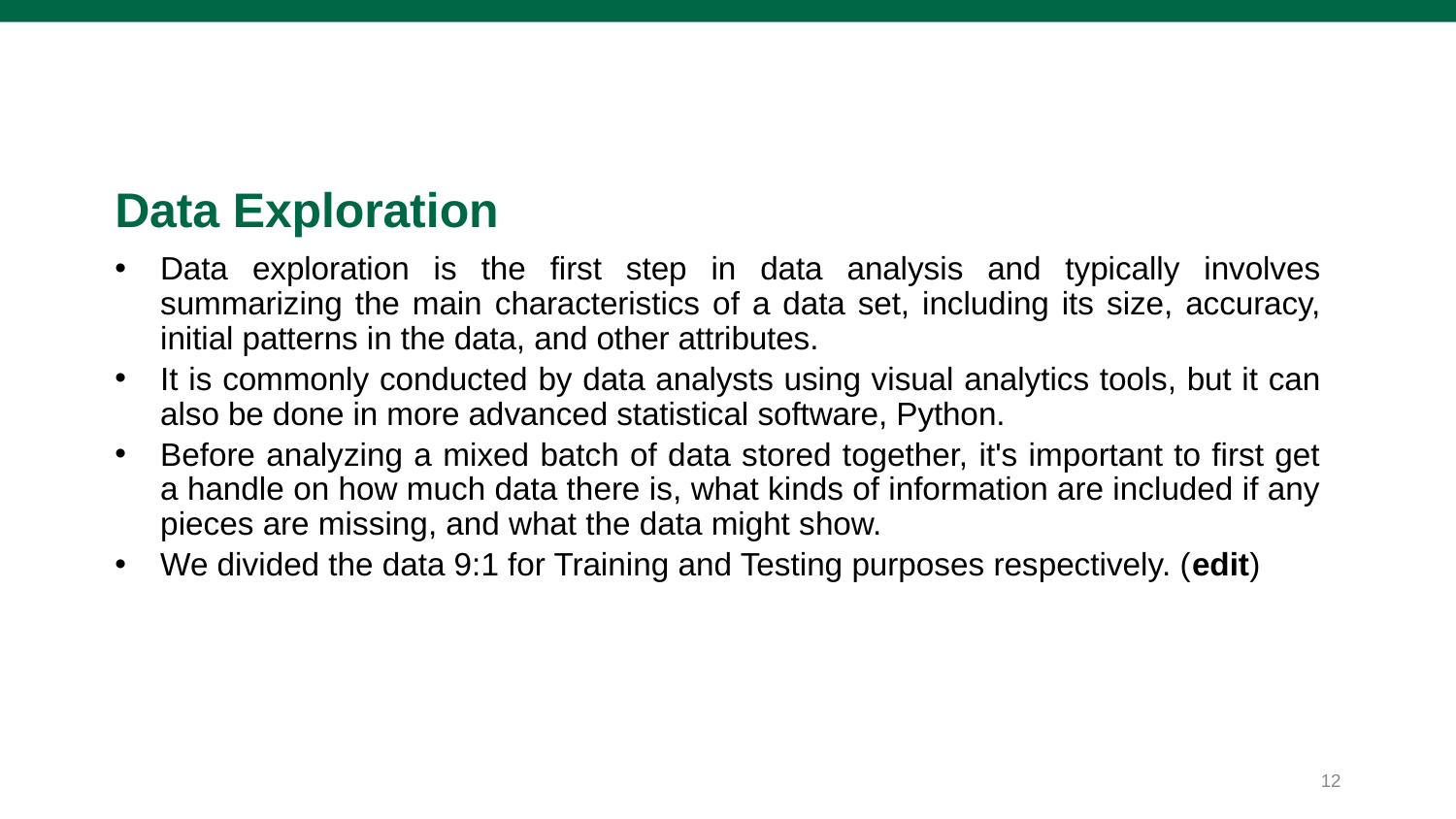

# Data Exploration
Data exploration is the first step in data analysis and typically involves summarizing the main characteristics of a data set, including its size, accuracy, initial patterns in the data, and other attributes.
It is commonly conducted by data analysts using visual analytics tools, but it can also be done in more advanced statistical software, Python.
Before analyzing a mixed batch of data stored together, it's important to first get a handle on how much data there is, what kinds of information are included if any pieces are missing, and what the data might show.
We divided the data 9:1 for Training and Testing purposes respectively. (edit)
12